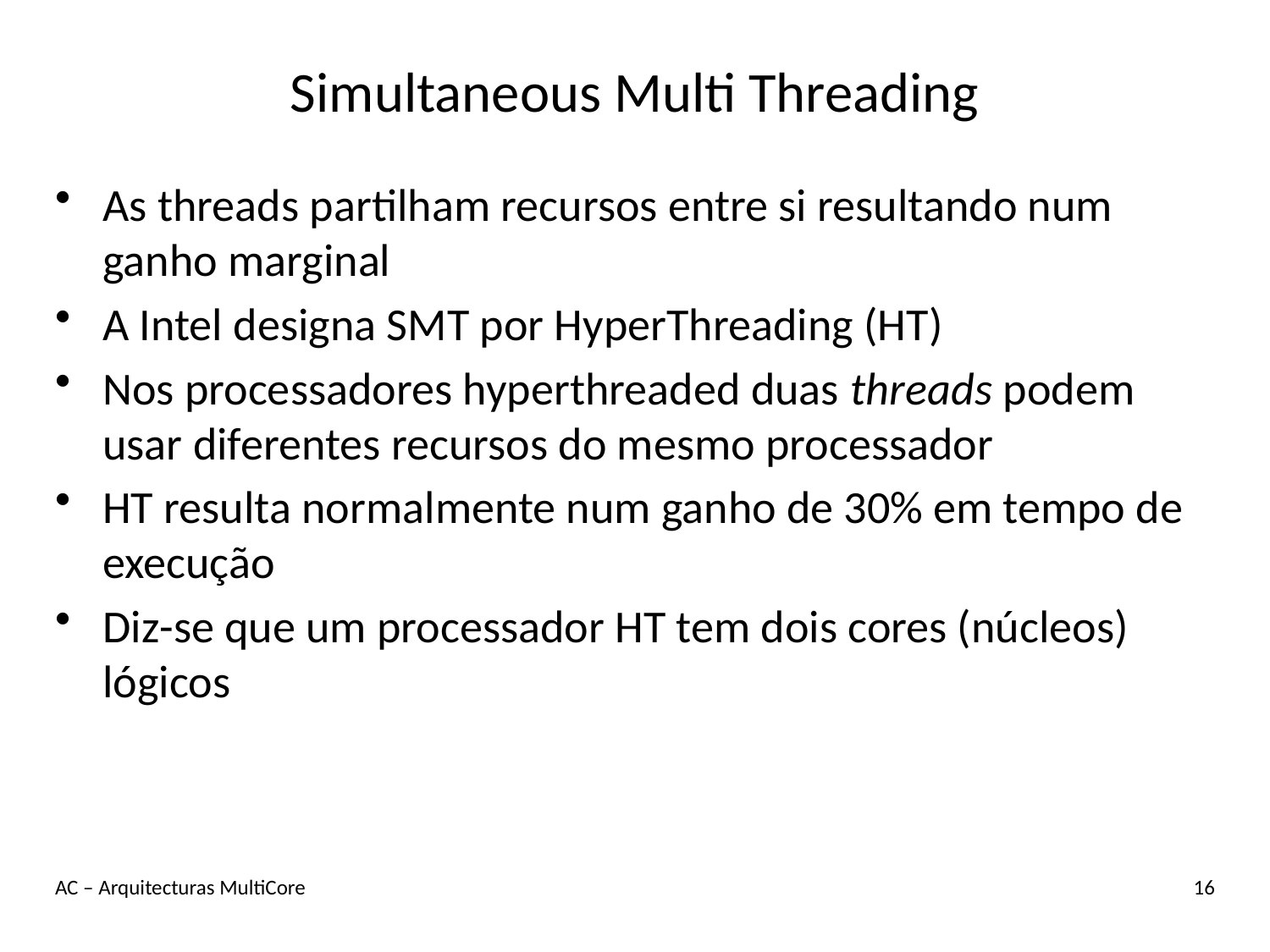

# Simultaneous Multi Threading
As threads partilham recursos entre si resultando num ganho marginal
A Intel designa SMT por HyperThreading (HT)
Nos processadores hyperthreaded duas threads podem usar diferentes recursos do mesmo processador
HT resulta normalmente num ganho de 30% em tempo de execução
Diz-se que um processador HT tem dois cores (núcleos) lógicos
AC – Arquitecturas MultiCore
16